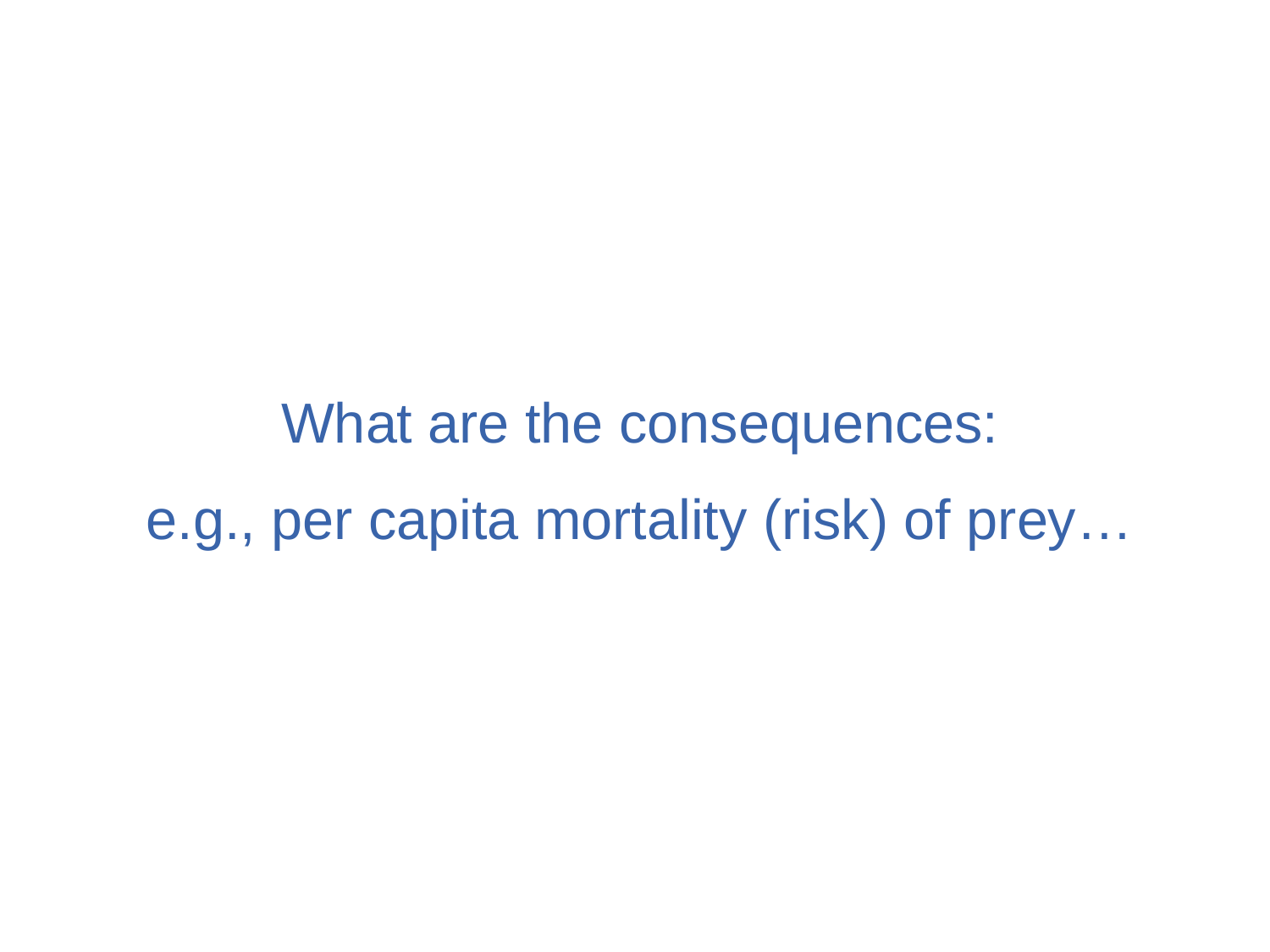

What are the consequences:
e.g., per capita mortality (risk) of prey…